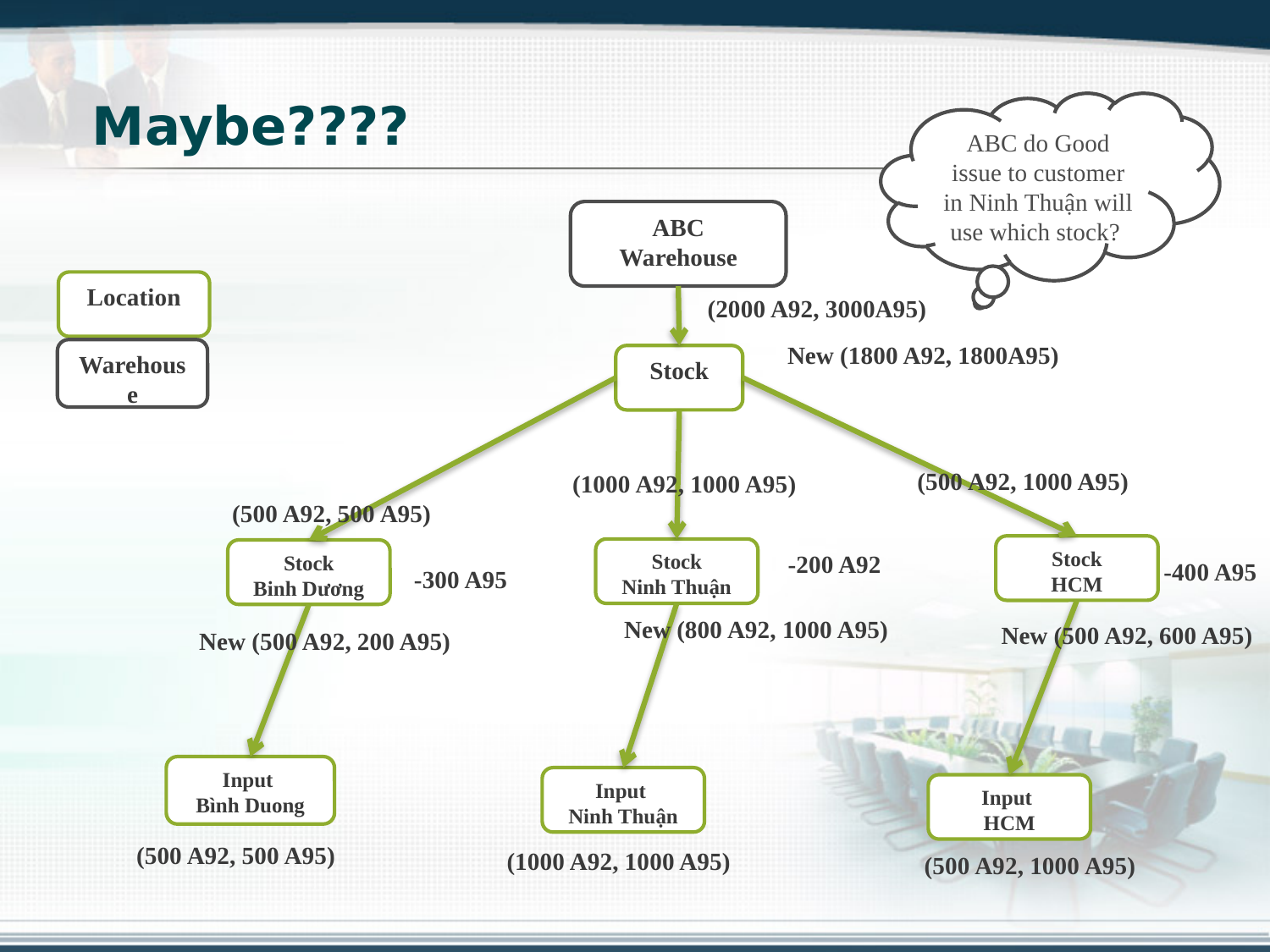

# Maybe????
ABC do Good issue to customer in Ninh Thuận will use which stock?
ABC
Warehouse

Location

(2000 A92, 3000A95)
New (1800 A92, 1800A95)
Warehouse

Stock

(500 A92, 1000 A95)
(1000 A92, 1000 A95)
(500 A92, 500 A95)
Stock
HCM
Stock
Ninh Thuận
Stock
Binh Dương
-200 A92
-400 A95
-300 A95
New (800 A92, 1000 A95)
New (500 A92, 600 A95)
New (500 A92, 200 A95)
Input
Bình Duong

Input
Ninh Thuận
Input
HCM
(500 A92, 500 A95)
(1000 A92, 1000 A95)
(500 A92, 1000 A95)